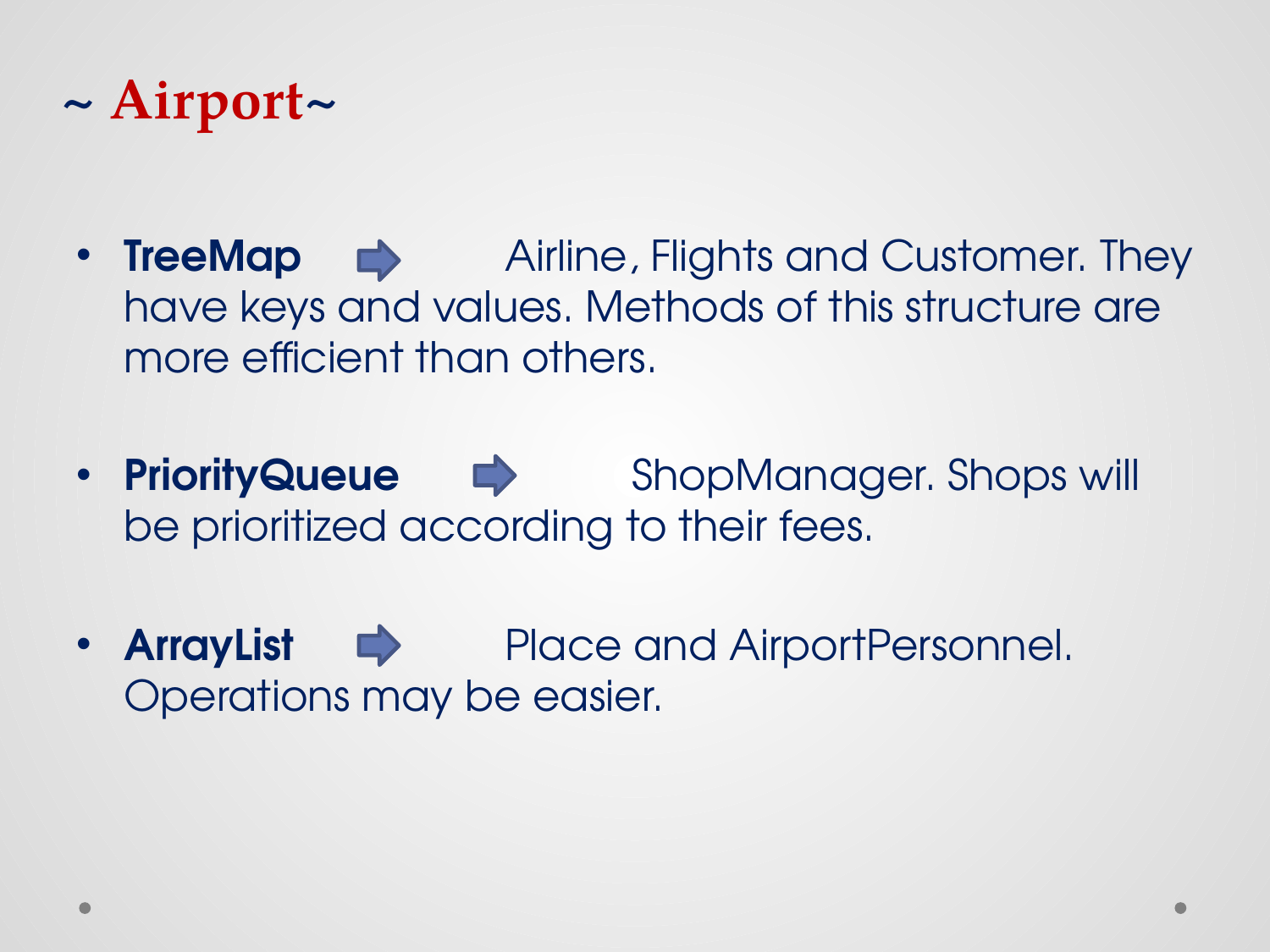

~ Airport~
TreeMap 		Airline, Flights and Customer. They have keys and values. Methods of this structure are more efficient than others.

PriorityQueue 		ShopManager. Shops will be prioritized according to their fees.

ArrayList 		Place and AirportPersonnel. Operations may be easier.